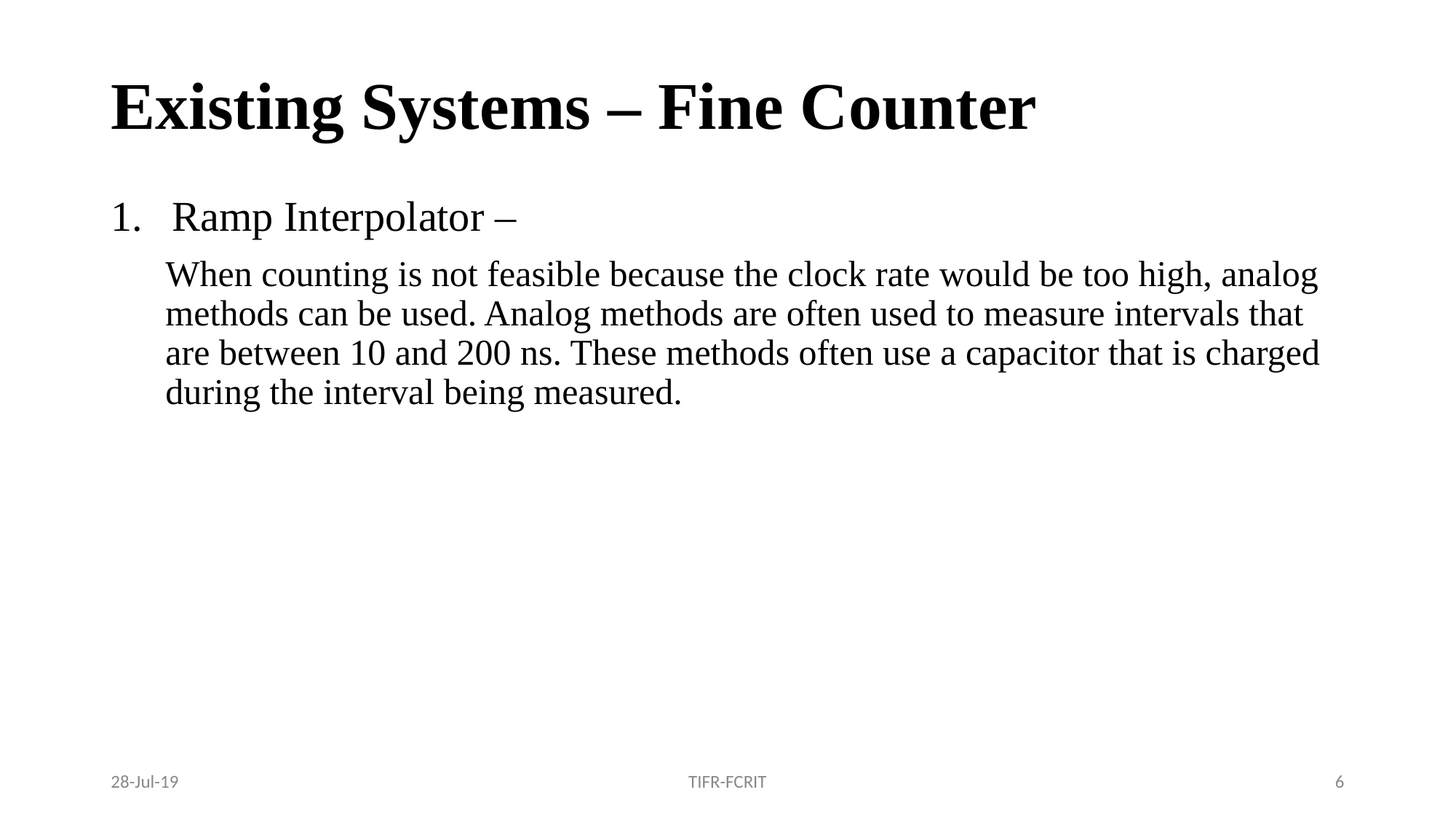

# Existing Systems – Fine Counter
Ramp Interpolator –
When counting is not feasible because the clock rate would be too high, analog methods can be used. Analog methods are often used to measure intervals that are between 10 and 200 ns. These methods often use a capacitor that is charged during the interval being measured.

28-Jul-19
TIFR-FCRIT
6